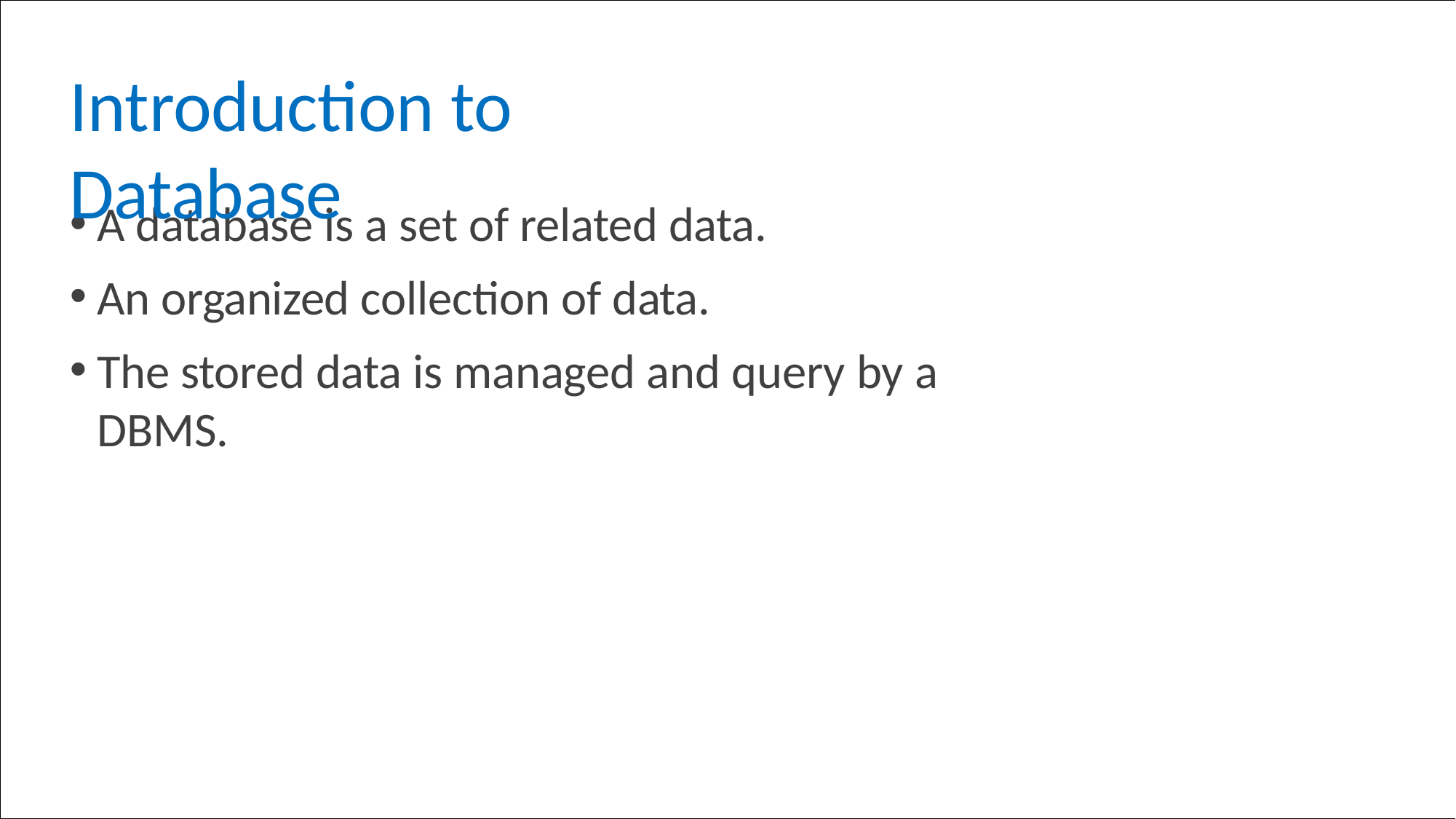

# Introduction to Database
A database is a set of related data.
An organized collection of data.
The stored data is managed and query by a DBMS.